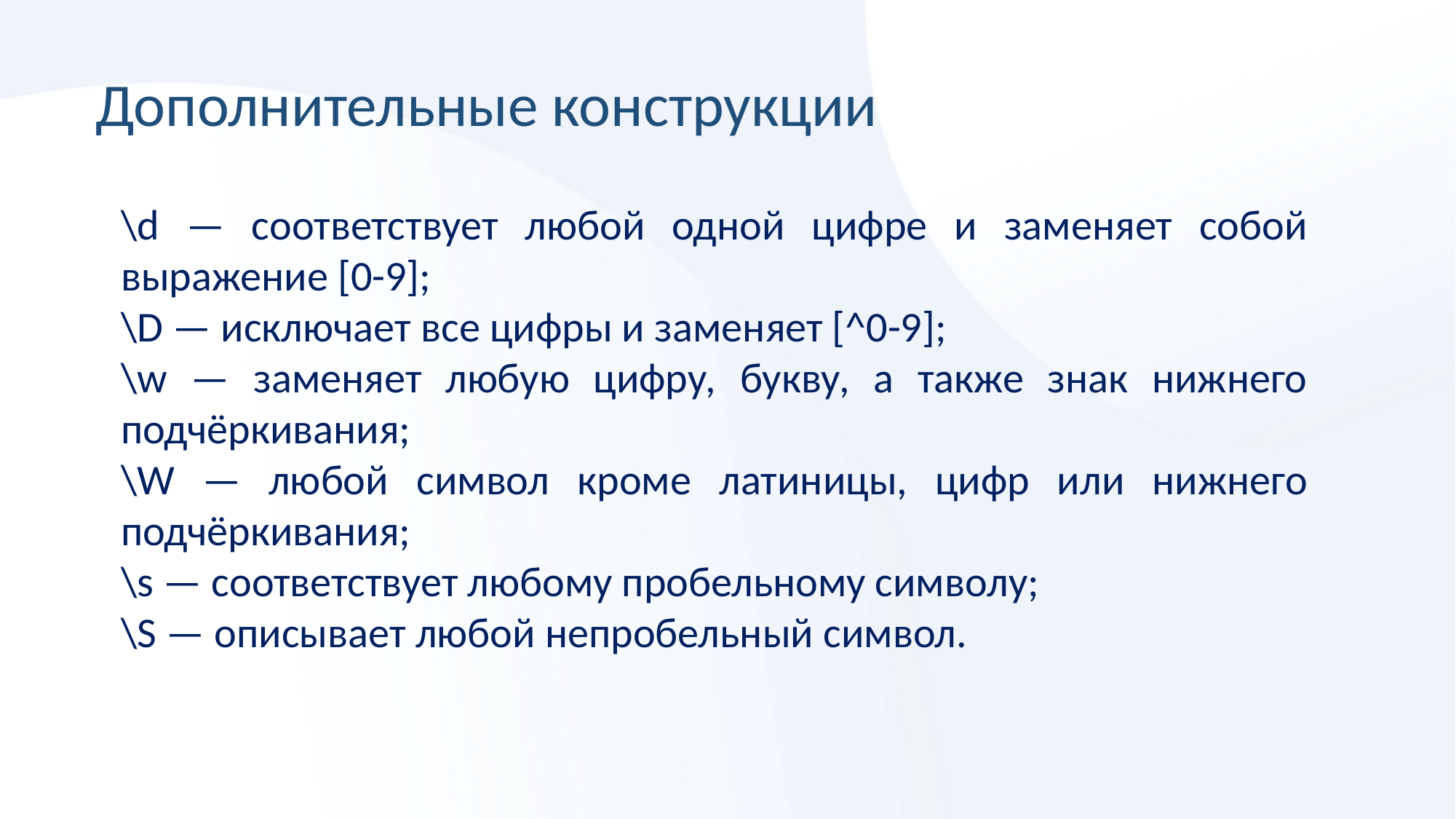

Дополнительные конструкции
\d — соответствует любой одной цифре и заменяет собой выражение [0-9];
\D — исключает все цифры и заменяет [^0-9];
\w — заменяет любую цифру, букву, а также знак нижнего подчёркивания;
\W — любой символ кроме латиницы, цифр или нижнего подчёркивания;
\s — соответствует любому пробельному символу;
\S — описывает любой непробельный символ.